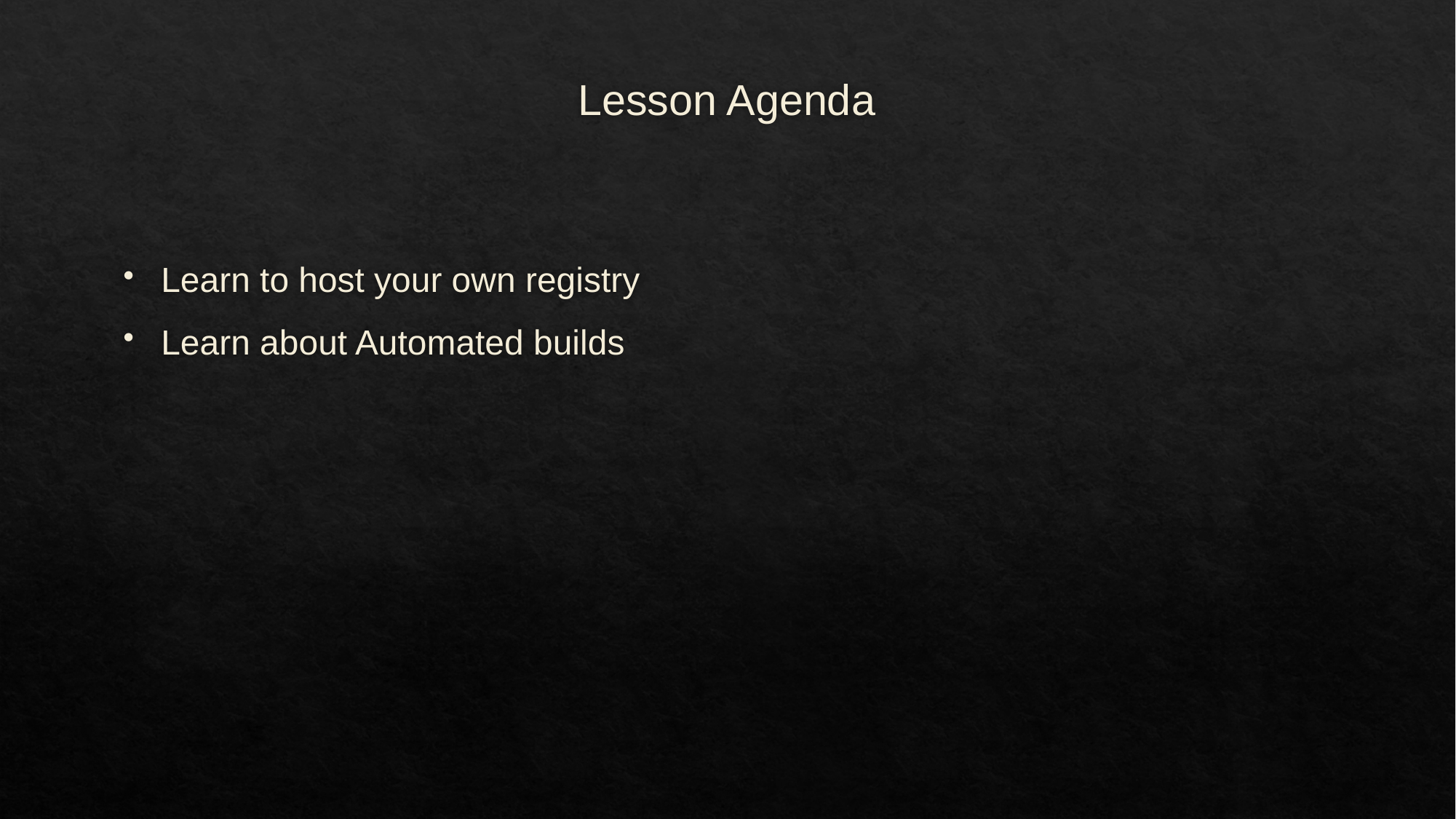

# Lesson Agenda
Learn to host your own registry
Learn about Automated builds